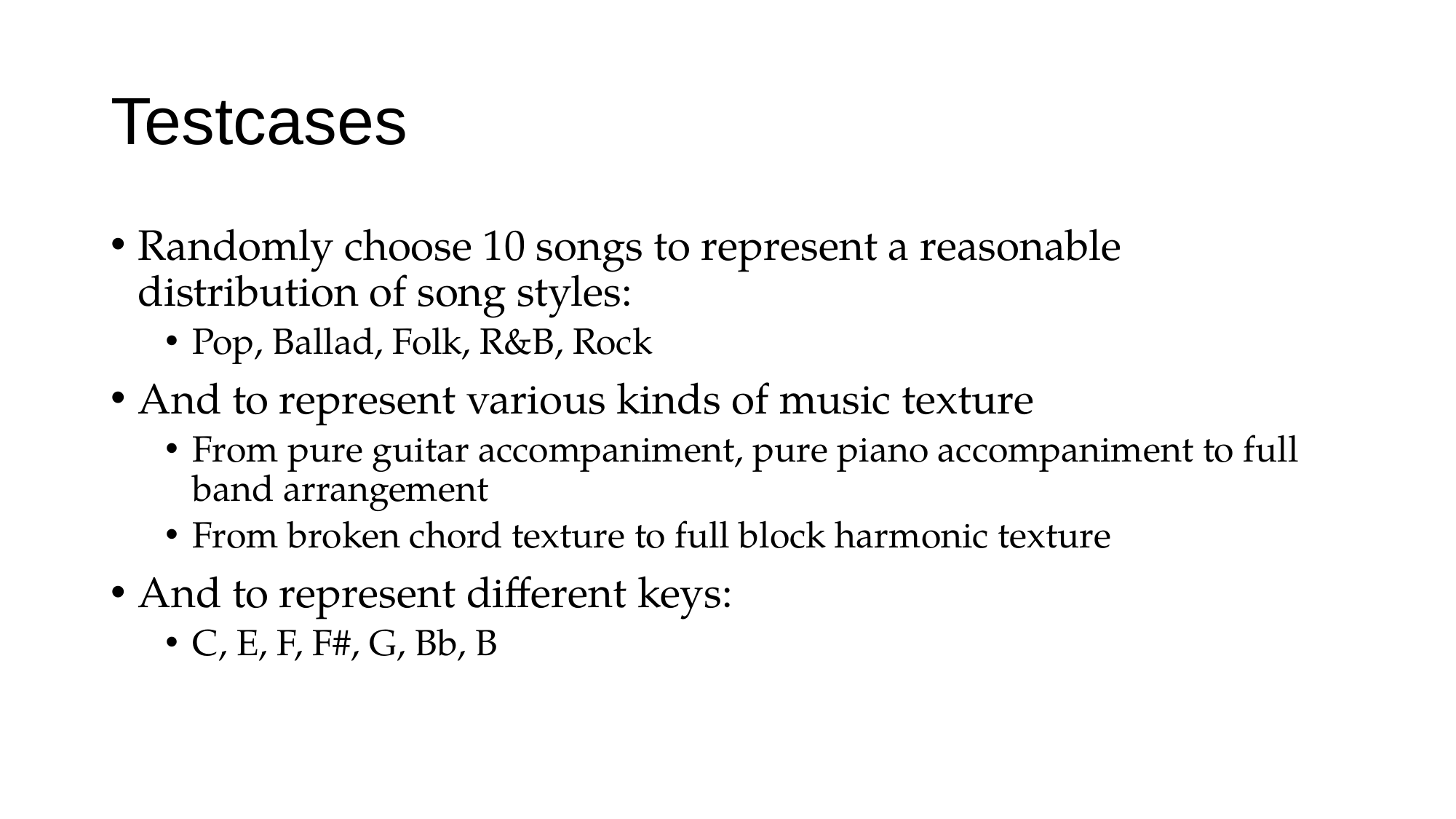

# Testcases
Randomly choose 10 songs to represent a reasonable distribution of song styles:
Pop, Ballad, Folk, R&B, Rock
And to represent various kinds of music texture
From pure guitar accompaniment, pure piano accompaniment to full band arrangement
From broken chord texture to full block harmonic texture
And to represent different keys:
C, E, F, F#, G, Bb, B